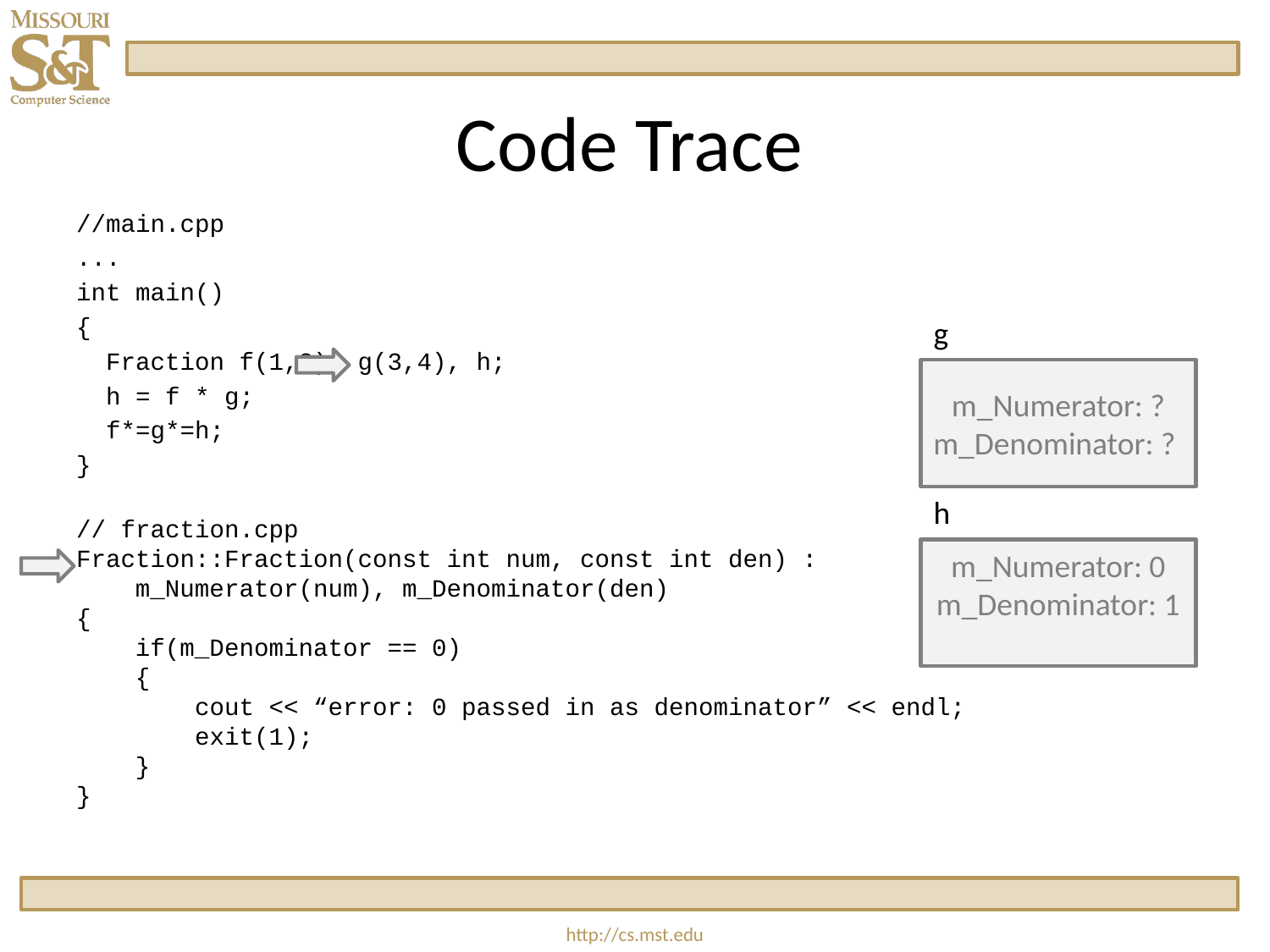

# Code Trace
//main.cpp
...
int main()
{
  Fraction f(1,2), g(3,4), h;
  h = f * g;
  f*=g*=h;
}

// fraction.cpp
Fraction::Fraction(const int num, const int den) :
    m_Numerator(num), m_Denominator(den)
{
    if(m_Denominator == 0)
    {
        cout << “error: 0 passed in as denominator” << endl;
        exit(1);
    }
}

g

m_Numerator: ?
m_Denominator: ?
h
m_Numerator: 0
m_Denominator: 1